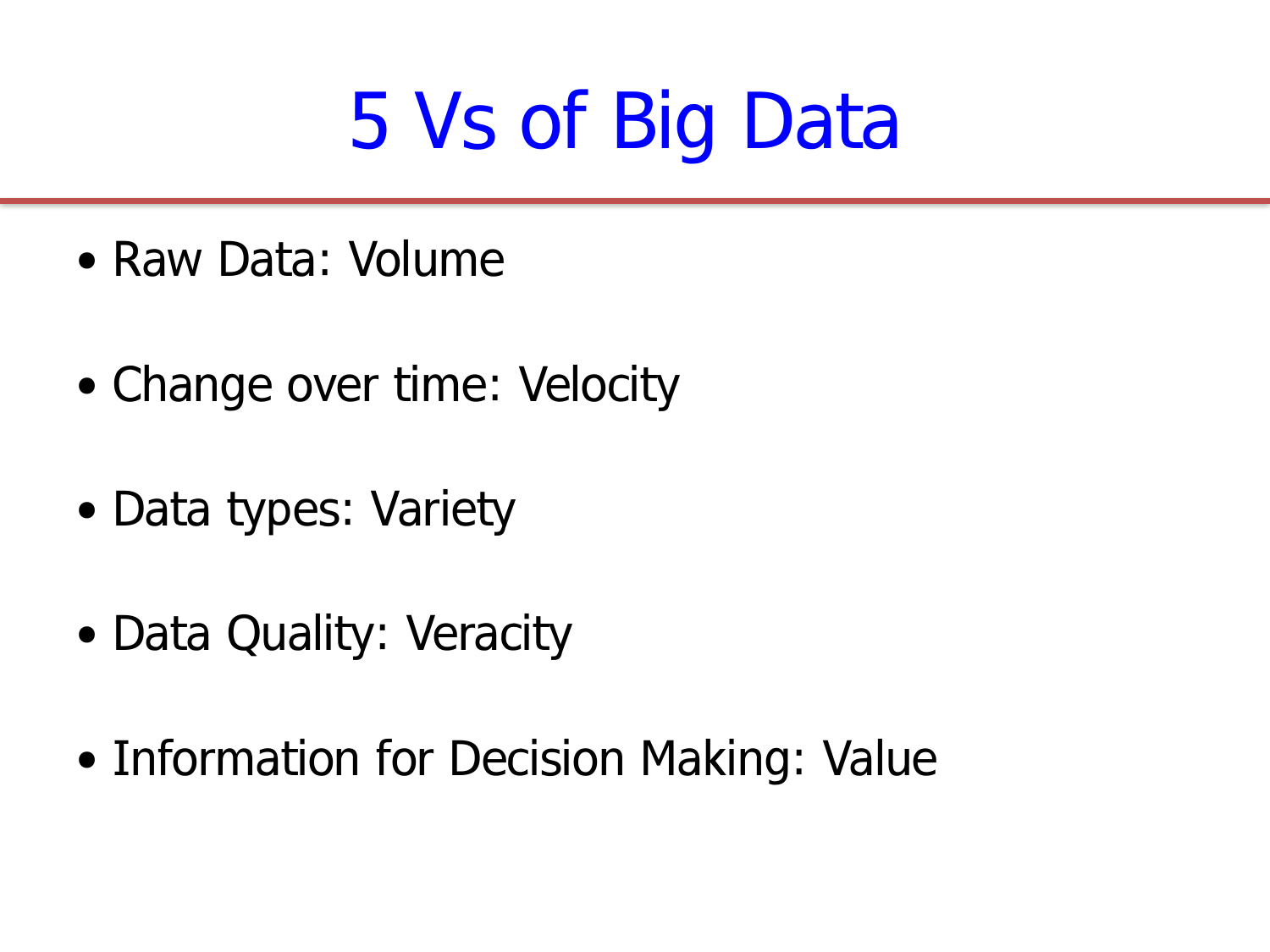

# 5 Vs of Big Data
• Raw Data: Volume
• Change over time: Velocity
• Data types: Variety
• Data Quality: Veracity
• Information for Decision Making: Value